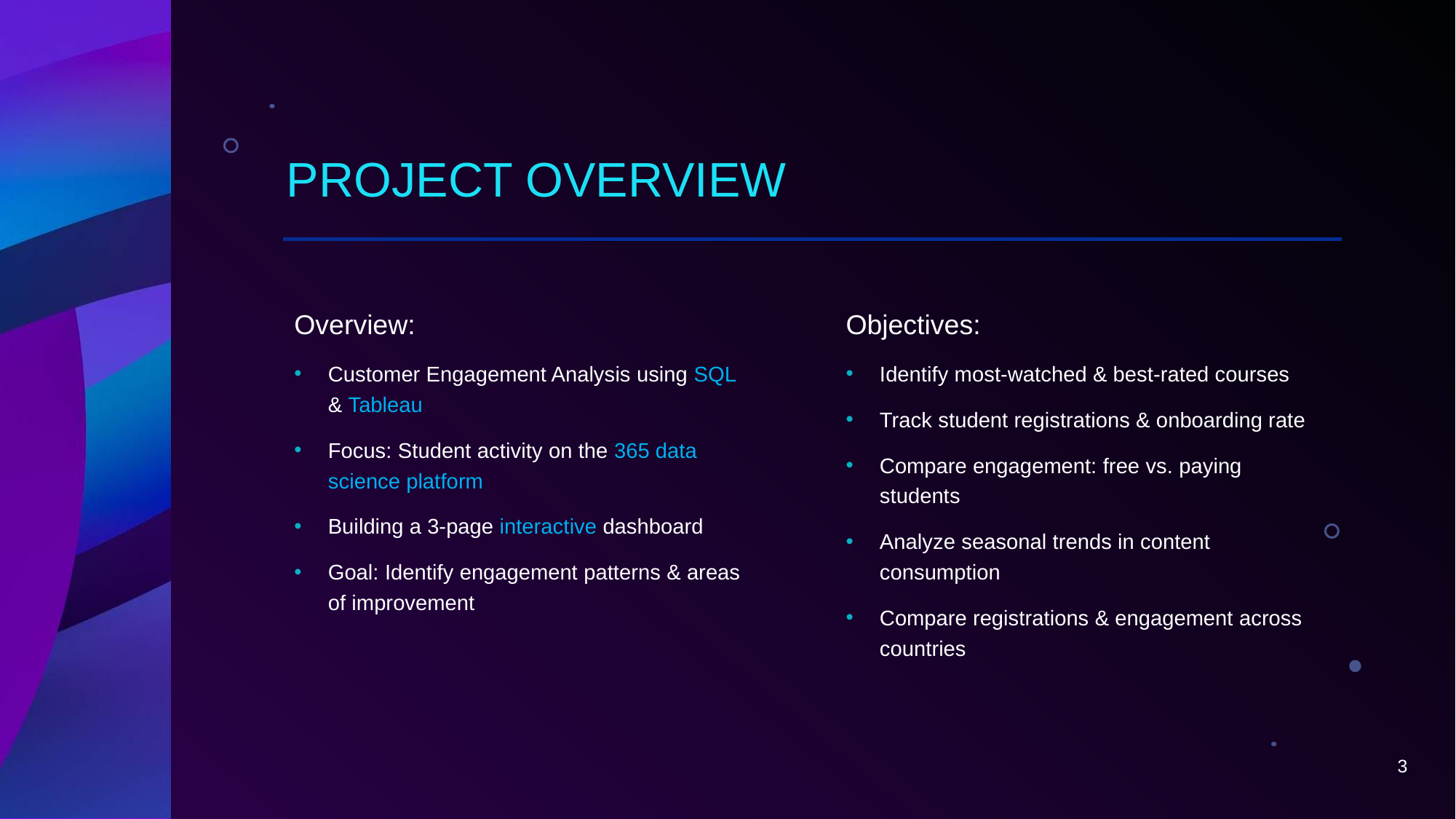

# Project overview
Overview:
Customer Engagement Analysis using SQL & Tableau
Focus: Student activity on the 365 data science platform
Building a 3-page interactive dashboard
Goal: Identify engagement patterns & areas of improvement
Objectives:
Identify most-watched & best-rated courses
Track student registrations & onboarding rate
Compare engagement: free vs. paying students
Analyze seasonal trends in content consumption
Compare registrations & engagement across countries
3